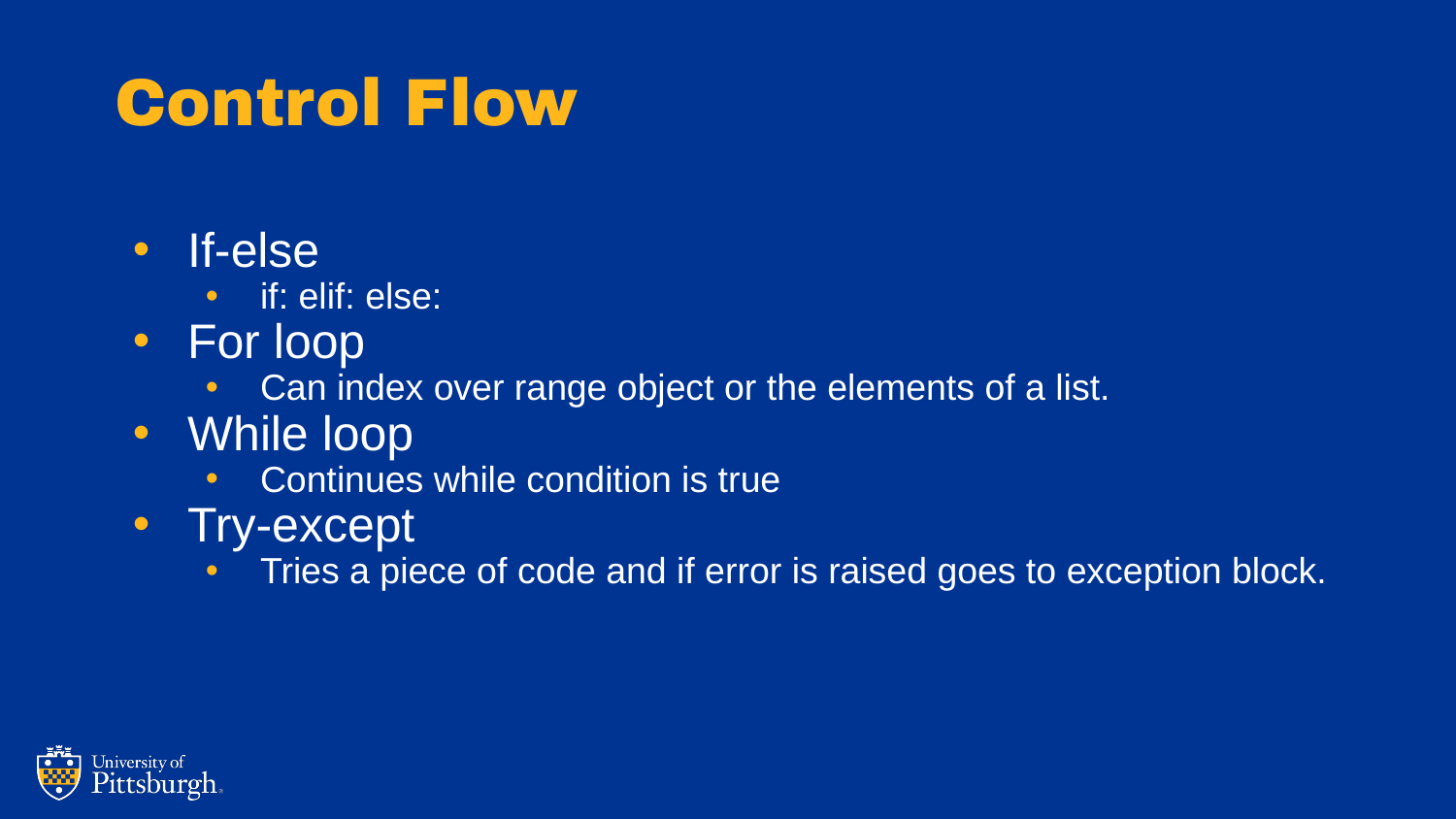

# Control Flow
If-else
if: elif: else:
For loop
Can index over range object or the elements of a list.
While loop
Continues while condition is true
Try-except
Tries a piece of code and if error is raised goes to exception block.